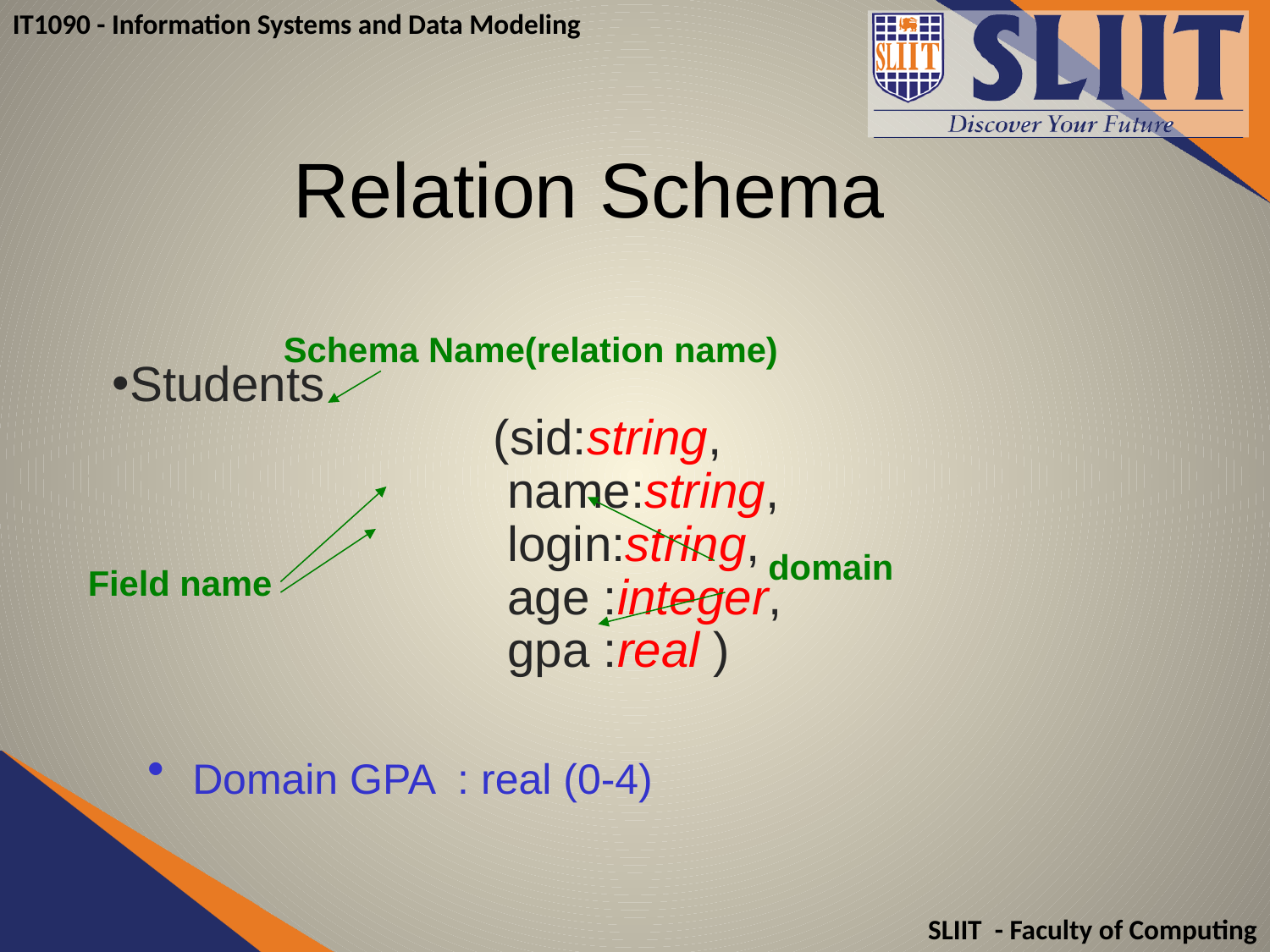

# Relation Schema

Students
			(sid:string,
			 name:string,
			 login:string,
			 age :integer,
			 gpa :real )

Schema Name(relation name)

Field name

domain

  Domain GPA  : real (0-4)